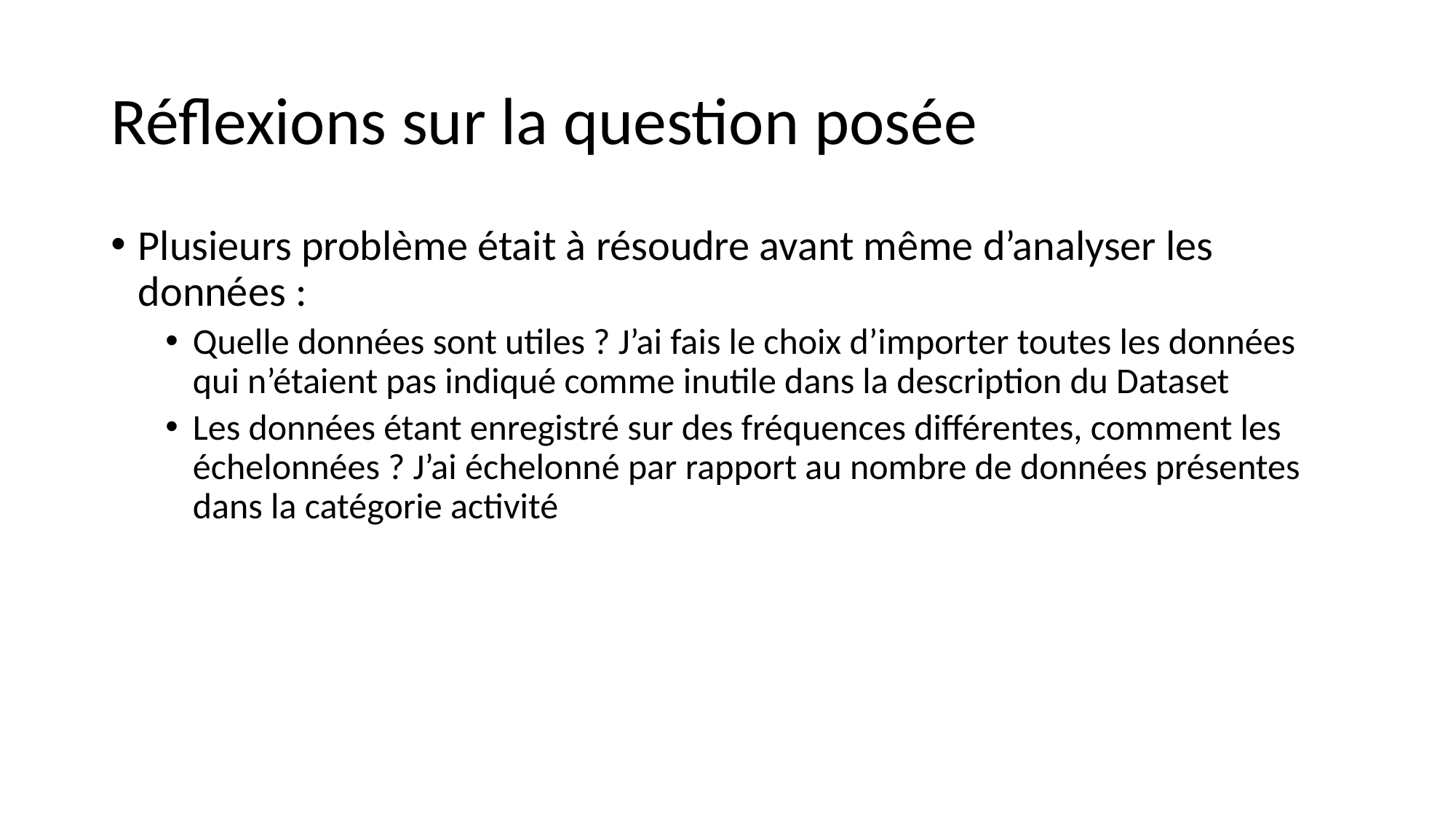

# Réflexions sur la question posée
Plusieurs problème était à résoudre avant même d’analyser les données :
Quelle données sont utiles ? J’ai fais le choix d’importer toutes les données qui n’étaient pas indiqué comme inutile dans la description du Dataset
Les données étant enregistré sur des fréquences différentes, comment les échelonnées ? J’ai échelonné par rapport au nombre de données présentes dans la catégorie activité